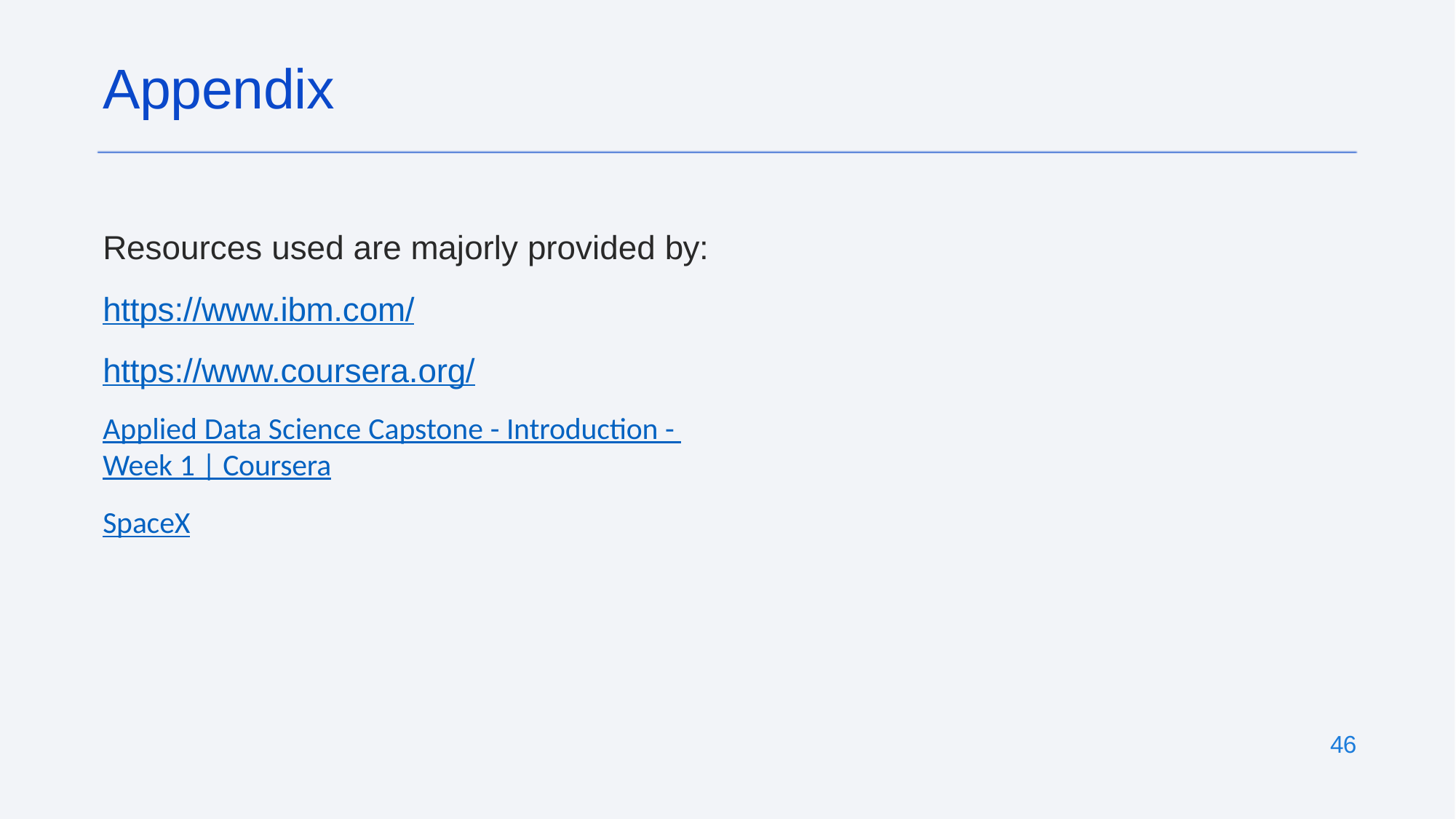

# Appendix
Resources used are majorly provided by: https://www.ibm.com/ https://www.coursera.org/
Applied Data Science Capstone - Introduction - Week 1 | Coursera
SpaceX
46